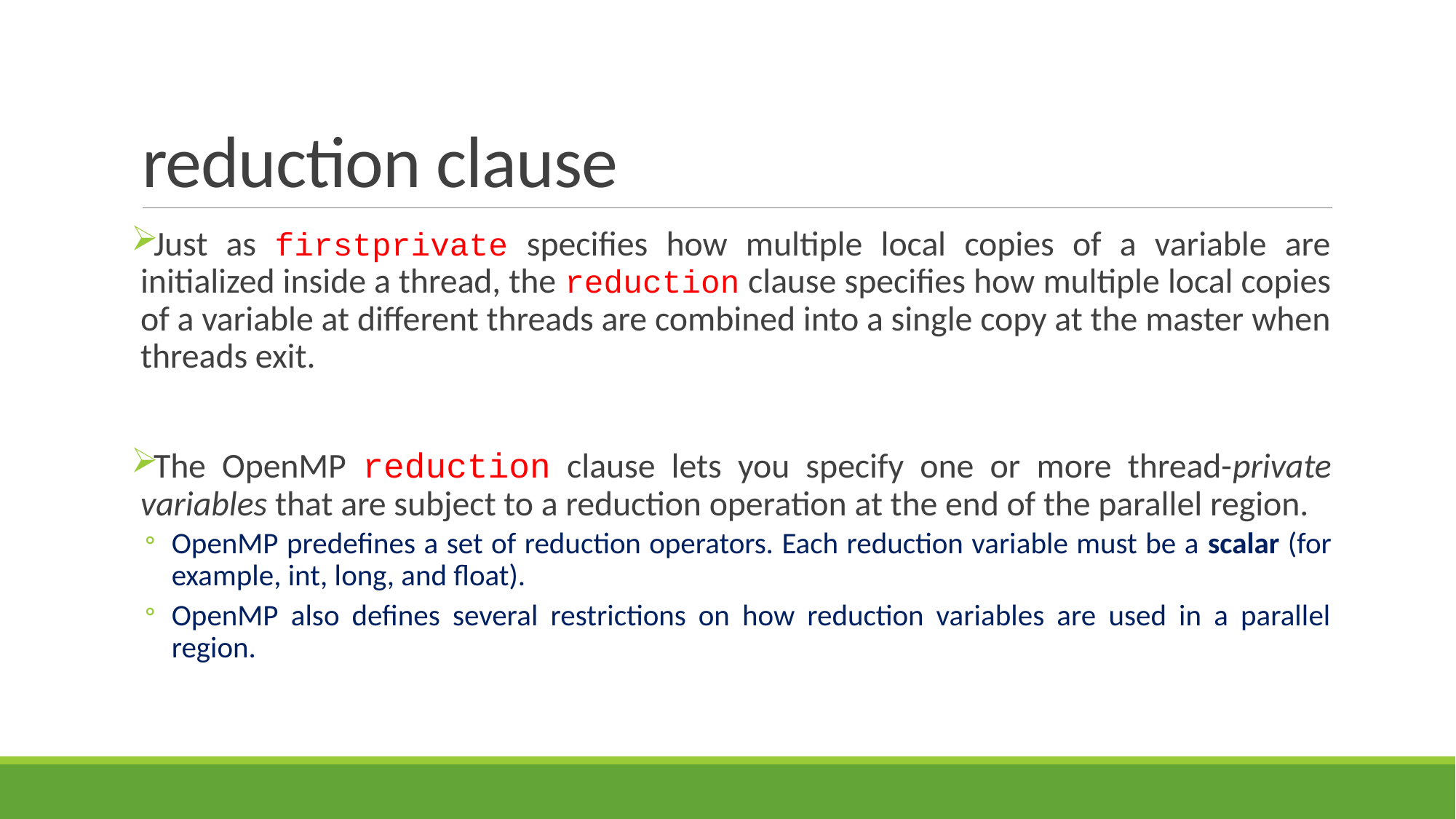

# reduction clause
Just as firstprivate specifies how multiple local copies of a variable are initialized inside a thread, the reduction clause specifies how multiple local copies of a variable at different threads are combined into a single copy at the master when threads exit.

The OpenMP reduction clause lets you specify one or more thread-private variables that are subject to a reduction operation at the end of the parallel region.
OpenMP predefines a set of reduction operators. Each reduction variable must be a scalar (for example, int, long, and float).
OpenMP also defines several restrictions on how reduction variables are used in a parallel region.